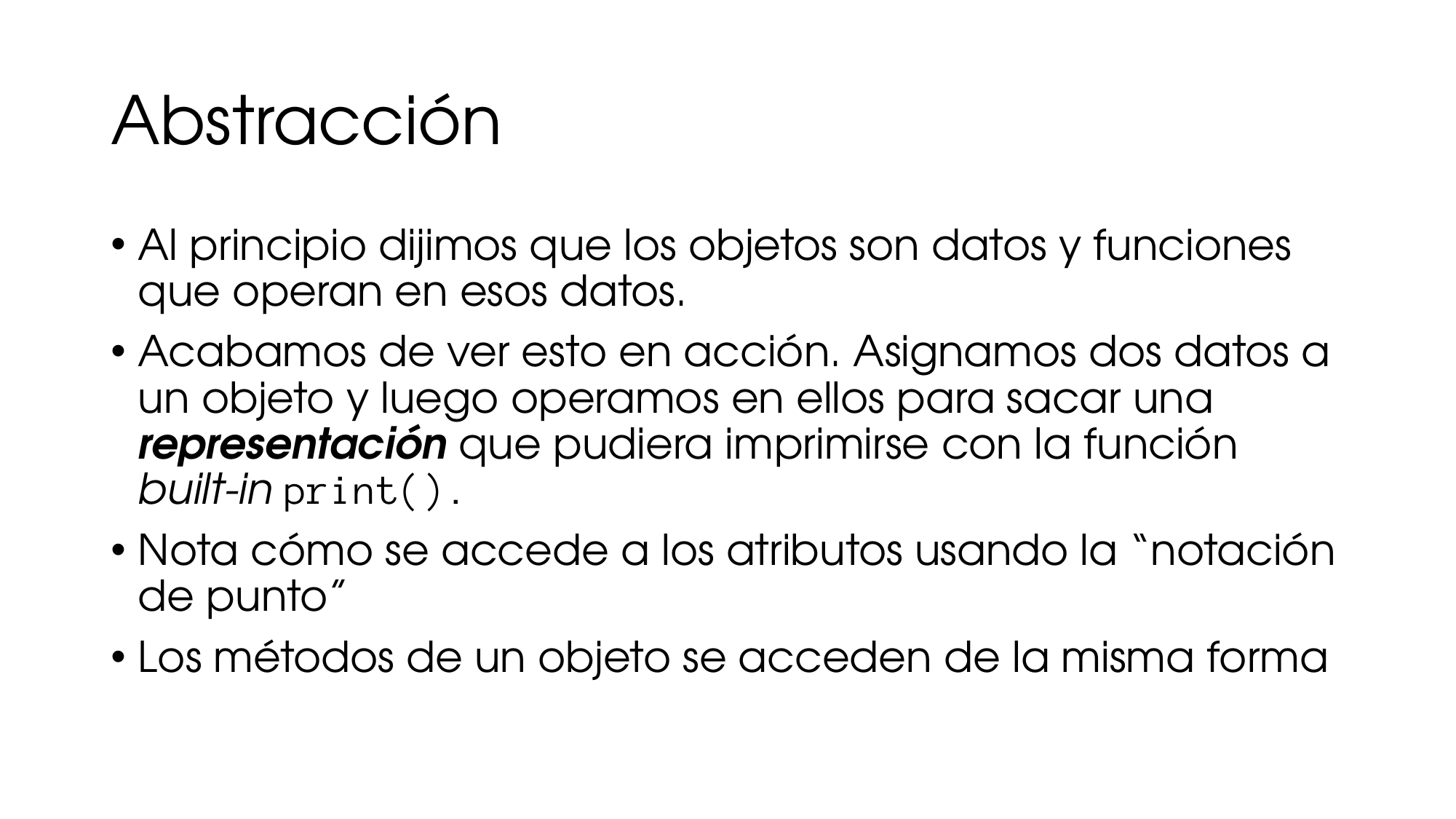

# Abstracción
Al principio dijimos que los objetos son datos y funciones que operan en esos datos.
Acabamos de ver esto en acción. Asignamos dos datos a un objeto y luego operamos en ellos para sacar una representación que pudiera imprimirse con la función built-in print().
Nota cómo se accede a los atributos usando la “notación de punto”
Los métodos de un objeto se acceden de la misma forma